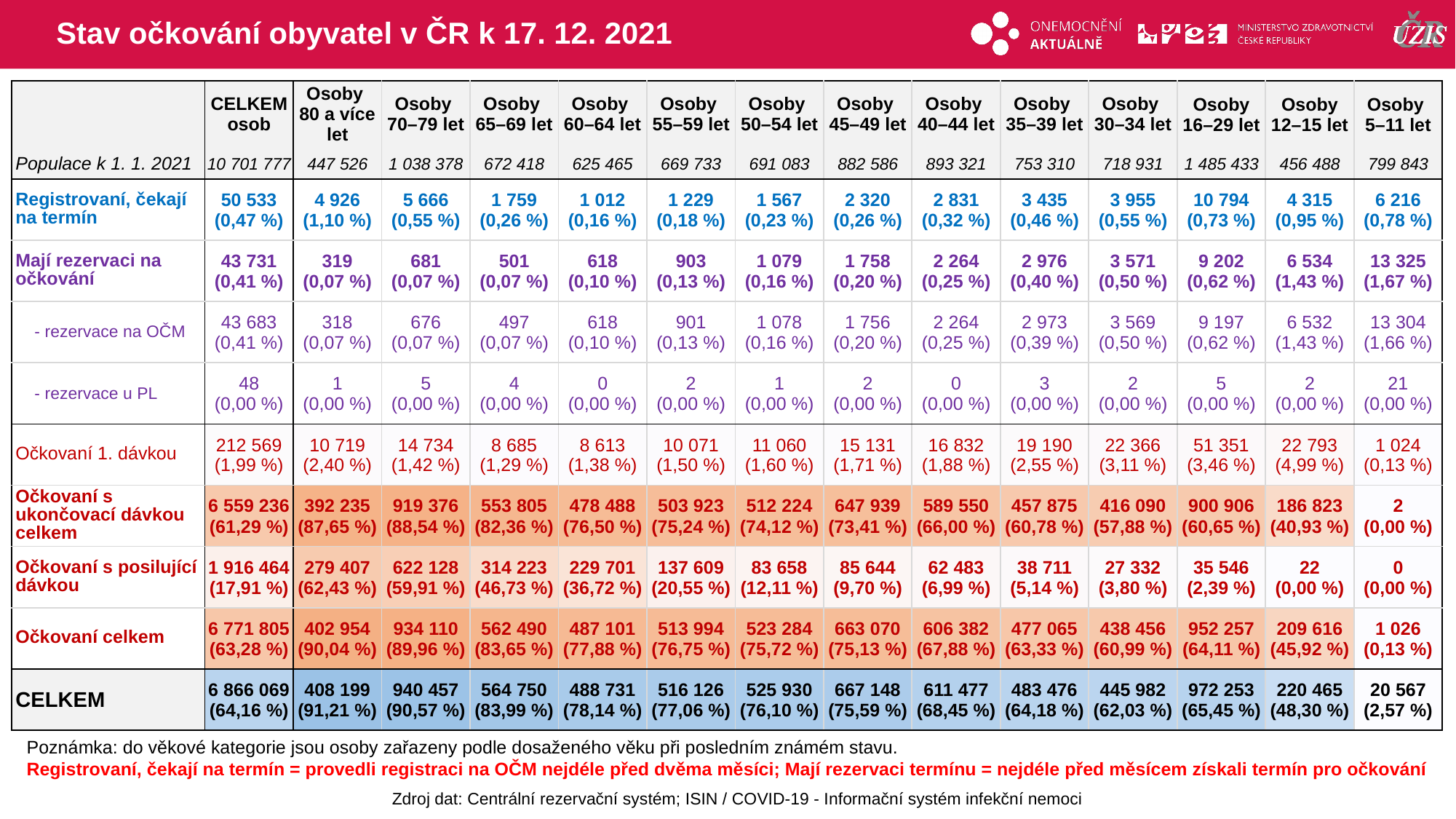

# Stav očkování obyvatel v ČR k 17. 12. 2021
|  | CELKEM osob | Osoby 80 a více let | Osoby 70–79 let | Osoby 65–69 let | Osoby 60–64 let | Osoby 55–59 let | Osoby 50–54 let | Osoby 45–49 let | Osoby 40–44 let | Osoby 35–39 let | Osoby 30–34 let | Osoby 16–29 let | Osoby 12–15 let | Osoby 5–11 let |
| --- | --- | --- | --- | --- | --- | --- | --- | --- | --- | --- | --- | --- | --- | --- |
| Populace k 1. 1. 2021 | 10 701 777 | 447 526 | 1 038 378 | 672 418 | 625 465 | 669 733 | 691 083 | 882 586 | 893 321 | 753 310 | 718 931 | 1 485 433 | 456 488 | 799 843 |
| Registrovaní, čekají na termín | 50 533 (0,47 %) | 4 926 (1,10 %) | 5 666 (0,55 %) | 1 759 (0,26 %) | 1 012 (0,16 %) | 1 229 (0,18 %) | 1 567 (0,23 %) | 2 320 (0,26 %) | 2 831 (0,32 %) | 3 435 (0,46 %) | 3 955 (0,55 %) | 10 794 (0,73 %) | 4 315 (0,95 %) | 6 216 (0,78 %) |
| Mají rezervaci na očkování | 43 731 (0,41 %) | 319 (0,07 %) | 681 (0,07 %) | 501 (0,07 %) | 618 (0,10 %) | 903 (0,13 %) | 1 079 (0,16 %) | 1 758 (0,20 %) | 2 264 (0,25 %) | 2 976 (0,40 %) | 3 571 (0,50 %) | 9 202 (0,62 %) | 6 534 (1,43 %) | 13 325 (1,67 %) |
| - rezervace na OČM | 43 683 (0,41 %) | 318 (0,07 %) | 676 (0,07 %) | 497 (0,07 %) | 618 (0,10 %) | 901 (0,13 %) | 1 078 (0,16 %) | 1 756 (0,20 %) | 2 264 (0,25 %) | 2 973 (0,39 %) | 3 569 (0,50 %) | 9 197 (0,62 %) | 6 532 (1,43 %) | 13 304 (1,66 %) |
| - rezervace u PL | 48 (0,00 %) | 1 (0,00 %) | 5 (0,00 %) | 4 (0,00 %) | 0 (0,00 %) | 2 (0,00 %) | 1 (0,00 %) | 2 (0,00 %) | 0 (0,00 %) | 3 (0,00 %) | 2 (0,00 %) | 5 (0,00 %) | 2 (0,00 %) | 21 (0,00 %) |
| Očkovaní 1. dávkou | 212 569 (1,99 %) | 10 719 (2,40 %) | 14 734 (1,42 %) | 8 685 (1,29 %) | 8 613 (1,38 %) | 10 071 (1,50 %) | 11 060 (1,60 %) | 15 131 (1,71 %) | 16 832 (1,88 %) | 19 190 (2,55 %) | 22 366 (3,11 %) | 51 351 (3,46 %) | 22 793 (4,99 %) | 1 024 (0,13 %) |
| Očkovaní s ukončovací dávkou celkem | 6 559 236 (61,29 %) | 392 235 (87,65 %) | 919 376 (88,54 %) | 553 805 (82,36 %) | 478 488 (76,50 %) | 503 923 (75,24 %) | 512 224 (74,12 %) | 647 939 (73,41 %) | 589 550 (66,00 %) | 457 875 (60,78 %) | 416 090 (57,88 %) | 900 906 (60,65 %) | 186 823 (40,93 %) | 2 (0,00 %) |
| Očkovaní s posilující dávkou | 1 916 464 (17,91 %) | 279 407 (62,43 %) | 622 128 (59,91 %) | 314 223 (46,73 %) | 229 701 (36,72 %) | 137 609 (20,55 %) | 83 658 (12,11 %) | 85 644 (9,70 %) | 62 483 (6,99 %) | 38 711 (5,14 %) | 27 332 (3,80 %) | 35 546 (2,39 %) | 22 (0,00 %) | 0 (0,00 %) |
| Očkovaní celkem | 6 771 805 (63,28 %) | 402 954 (90,04 %) | 934 110 (89,96 %) | 562 490 (83,65 %) | 487 101 (77,88 %) | 513 994 (76,75 %) | 523 284 (75,72 %) | 663 070 (75,13 %) | 606 382 (67,88 %) | 477 065 (63,33 %) | 438 456 (60,99 %) | 952 257 (64,11 %) | 209 616 (45,92 %) | 1 026 (0,13 %) |
| CELKEM | 6 866 069 (64,16 %) | 408 199 (91,21 %) | 940 457 (90,57 %) | 564 750 (83,99 %) | 488 731 (78,14 %) | 516 126 (77,06 %) | 525 930 (76,10 %) | 667 148 (75,59 %) | 611 477 (68,45 %) | 483 476 (64,18 %) | 445 982 (62,03 %) | 972 253 (65,45 %) | 220 465 (48,30 %) | 20 567 (2,57 %) |
|  |  |  |  |  |  |  |  |  |  |  |  |  |  |
| --- | --- | --- | --- | --- | --- | --- | --- | --- | --- | --- | --- | --- | --- |
|  |  |  |  |  |  |  |  |  |  |  |  |  |  |
|  |  |  |  |  |  |  |  |  |  |  |  |  |  |
|  |  |  |  |  |  |  |  |  |  |  |  |  |  |
|  |  |  |  |  |  |  |  |  |  |  |  |  |  |
Poznámka: do věkové kategorie jsou osoby zařazeny podle dosaženého věku při posledním známém stavu.
Registrovaní, čekají na termín = provedli registraci na OČM nejdéle před dvěma měsíci; Mají rezervaci termínu = nejdéle před měsícem získali termín pro očkování
Zdroj dat: Centrální rezervační systém; ISIN / COVID-19 - Informační systém infekční nemoci